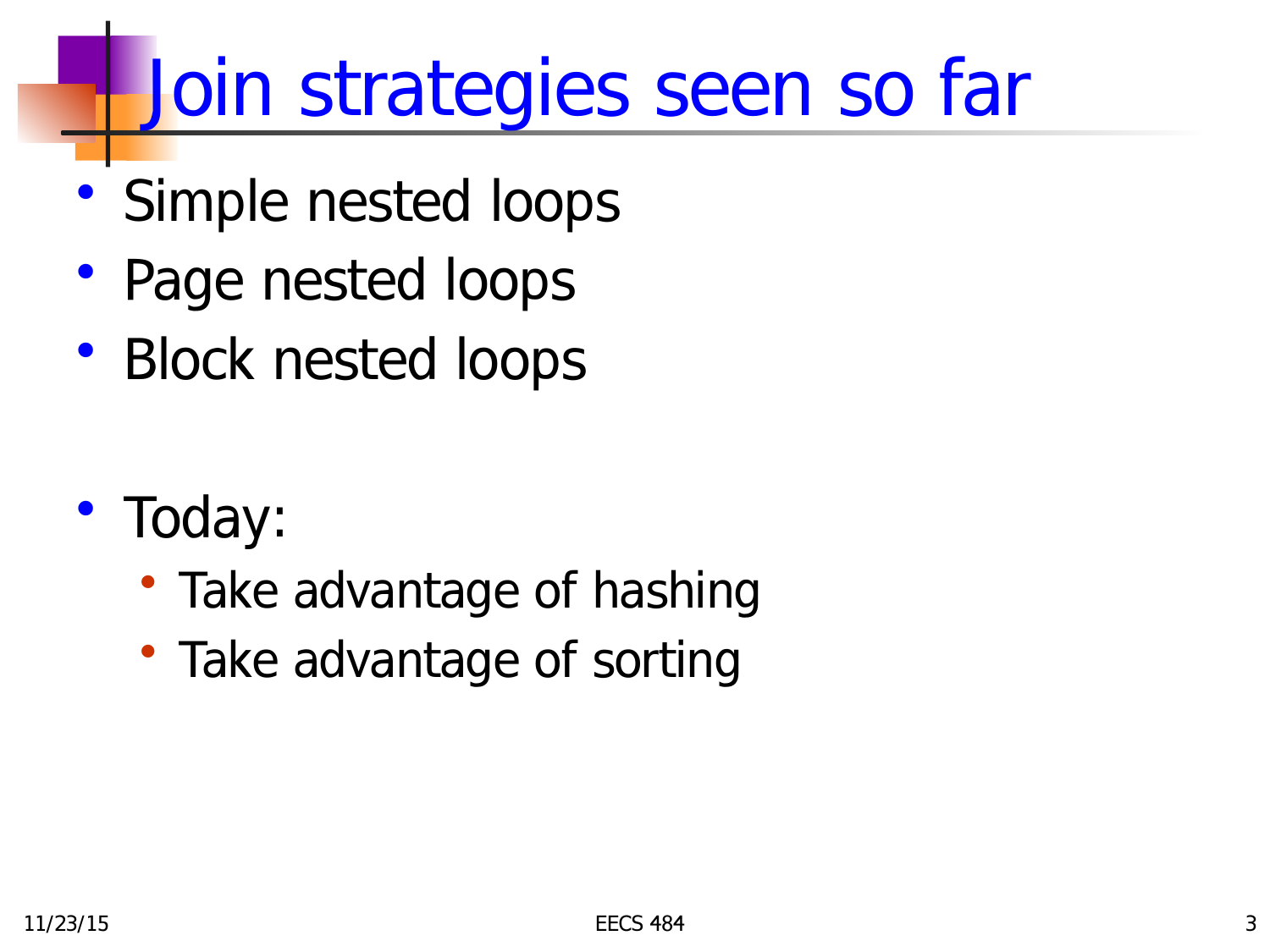

# Join strategies seen so far
Simple nested loops
Page nested loops
Block nested loops

Today:
Take advantage of hashing
Take advantage of sorting

11/23/15
EECS 484
3